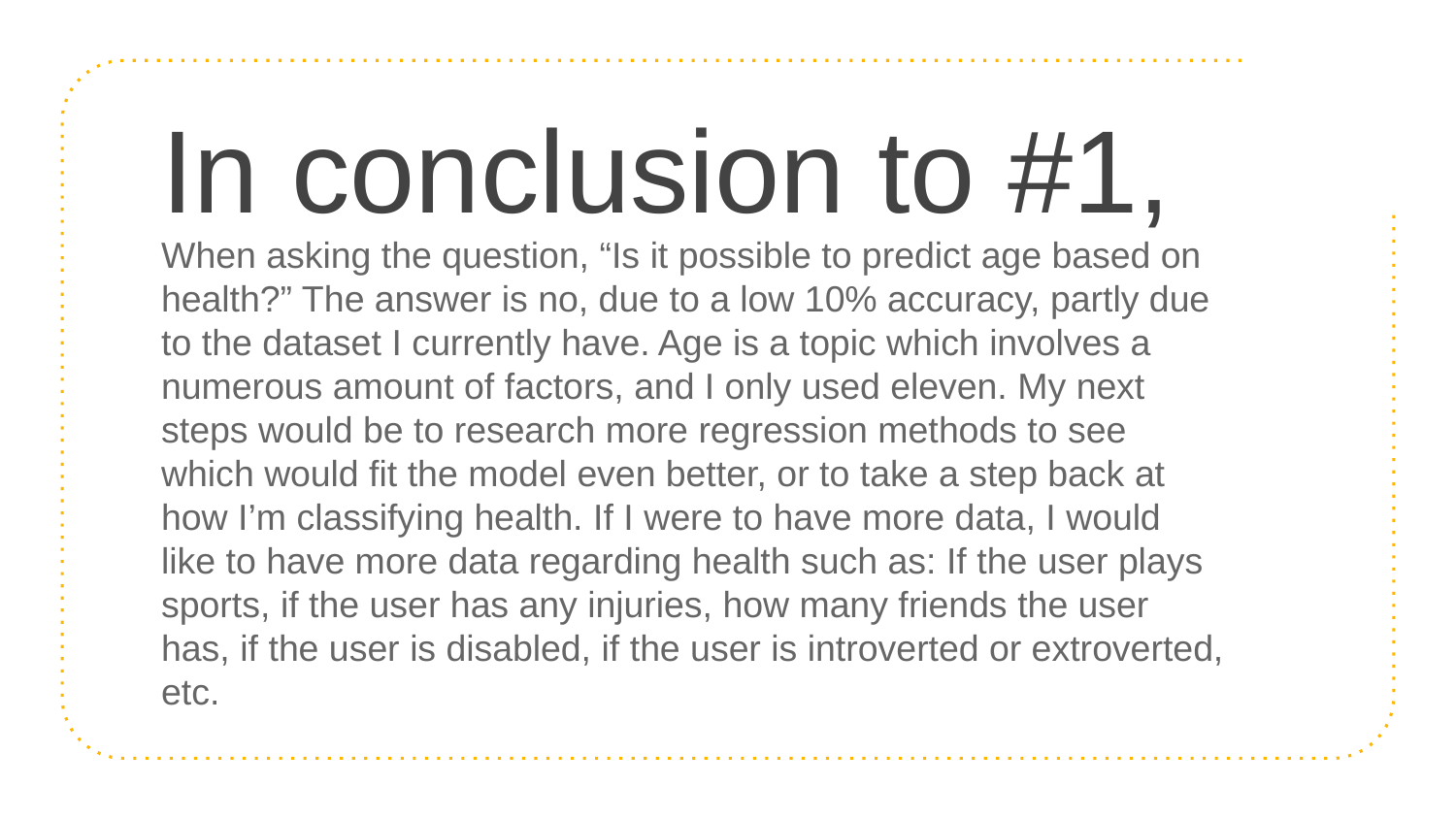

# In conclusion to #1,
When asking the question, “Is it possible to predict age based on health?” The answer is no, due to a low 10% accuracy, partly due to the dataset I currently have. Age is a topic which involves a numerous amount of factors, and I only used eleven. My next steps would be to research more regression methods to see which would fit the model even better, or to take a step back at how I’m classifying health. If I were to have more data, I would like to have more data regarding health such as: If the user plays sports, if the user has any injuries, how many friends the user has, if the user is disabled, if the user is introverted or extroverted, etc.